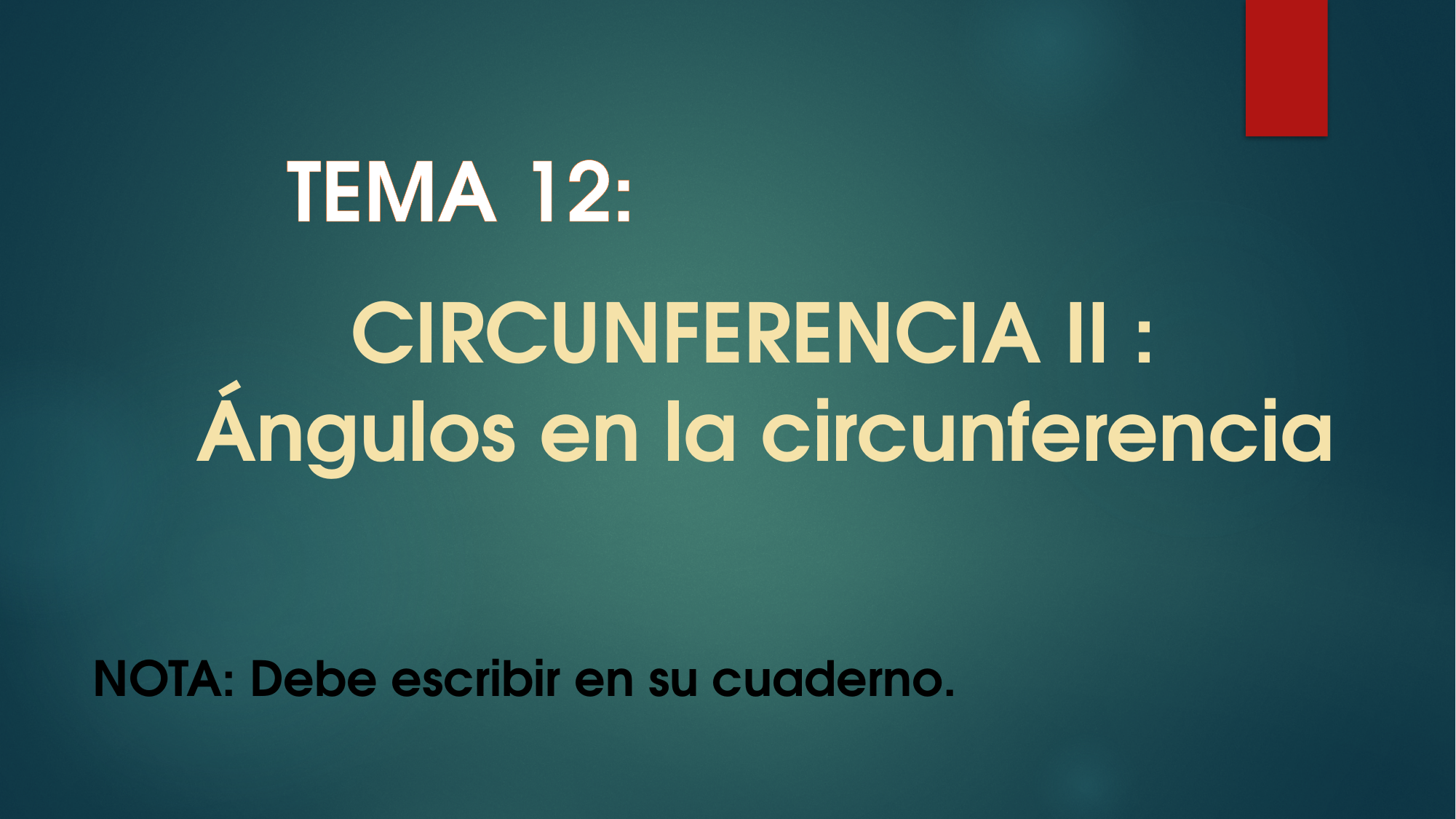

TEMA 12:
CIRCUNFERENCIA II :
Ángulos en la circunferencia
NOTA: Debe escribir en su cuaderno.